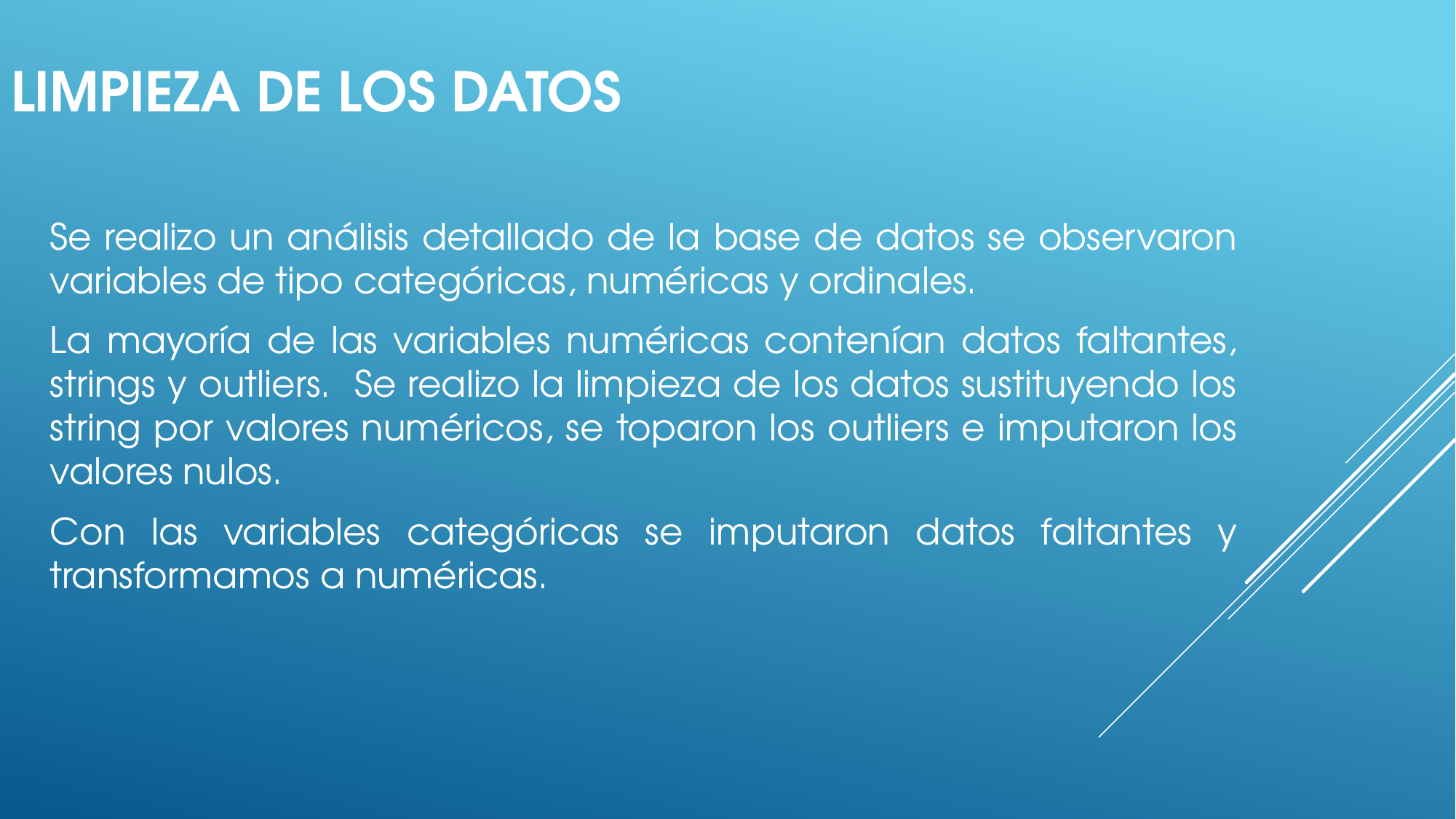

# Limpieza de los datos
Se realizo un análisis detallado de la base de datos se observaron variables de tipo categóricas, numéricas y ordinales.
La mayoría de las variables numéricas contenían datos faltantes, strings y outliers.  Se realizo la limpieza de los datos sustituyendo los string por valores numéricos, se toparon los outliers e imputaron los valores nulos.
Con las variables categóricas se imputaron datos faltantes y transformamos a numéricas.